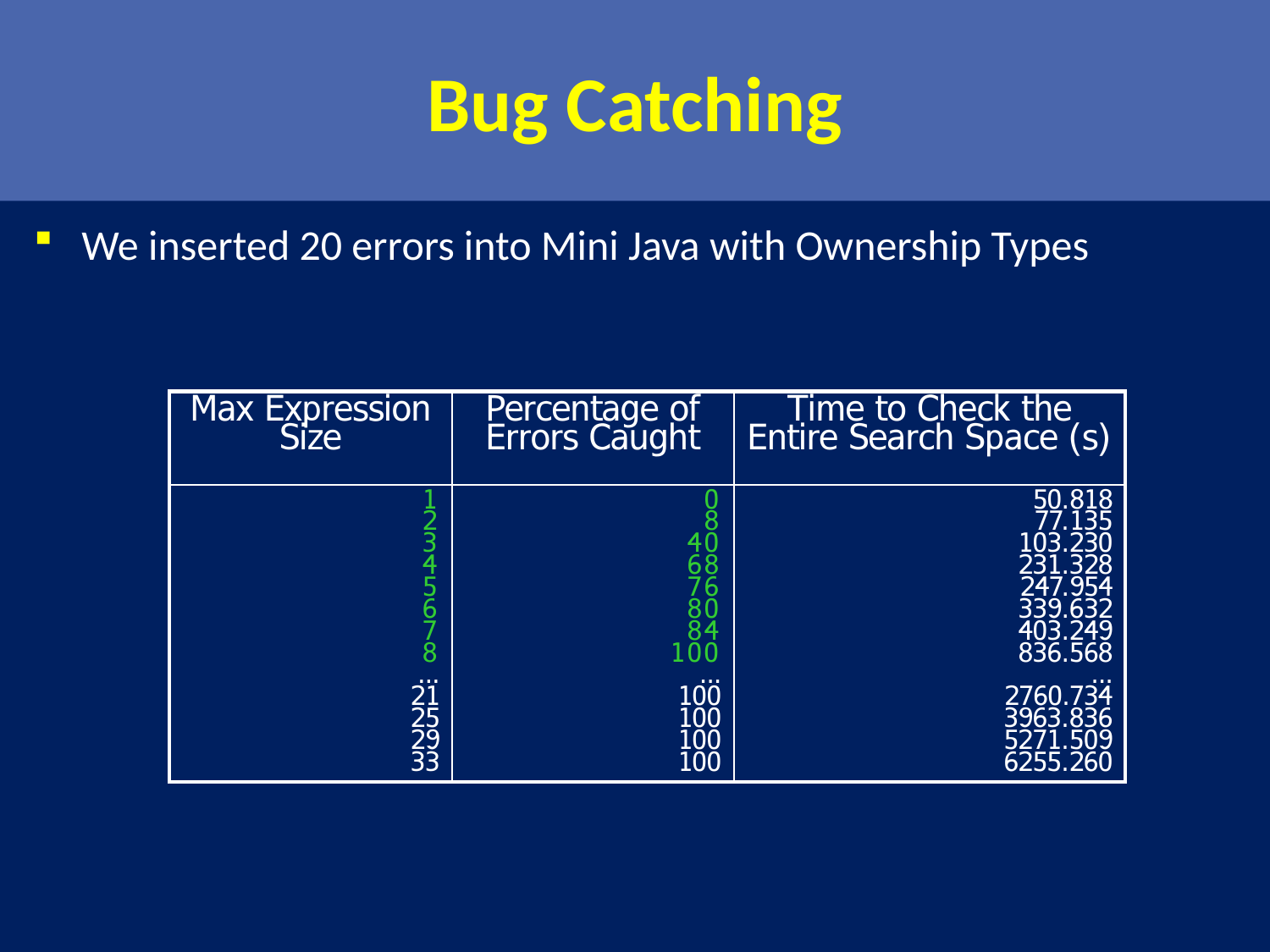

# Bug Catching
We inserted 20 errors into Mini Java with Ownership Types
| Max Expression Size | Percentage of Errors Caught | Time to Check the Entire Search Space (s) |
| --- | --- | --- |
| 1 2 3 4 5 6 7 8 … 21 25 29 33 | 0 8 40 68 76 80 84 100 … 100 100 100 100 | 50.818 77.135 103.230 231.328 247.954 339.632 403.249 836.568 … 2760.734 3963.836 5271.509 6255.260 |